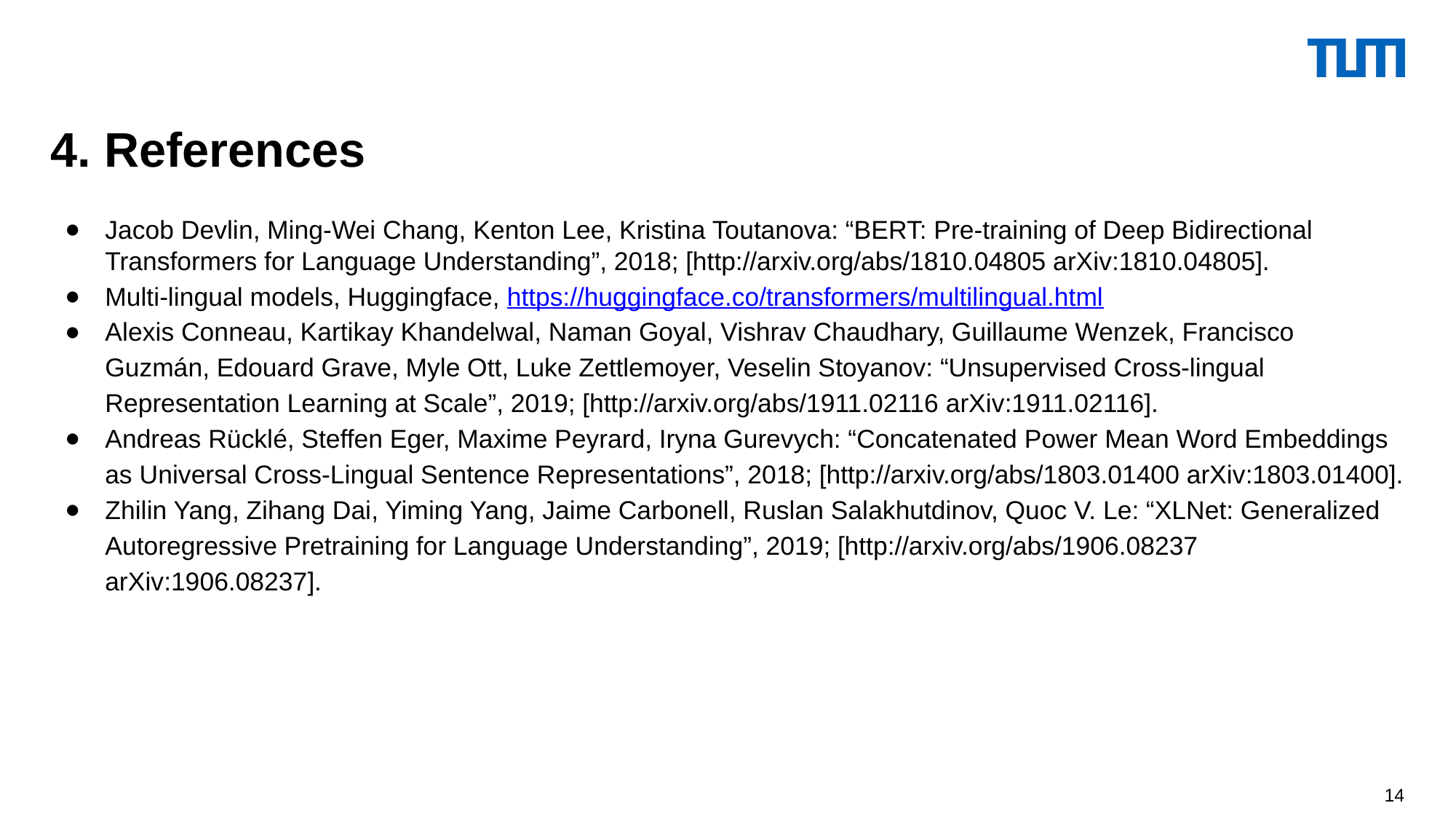

4. References

Jacob Devlin, Ming-Wei Chang, Kenton Lee, Kristina Toutanova: “BERT: Pre-training of Deep Bidirectional Transformers for Language Understanding”, 2018; [http://arxiv.org/abs/1810.04805 arXiv:1810.04805].
Multi-lingual models, Huggingface, https://huggingface.co/transformers/multilingual.html
Alexis Conneau, Kartikay Khandelwal, Naman Goyal, Vishrav Chaudhary, Guillaume Wenzek, Francisco Guzmán, Edouard Grave, Myle Ott, Luke Zettlemoyer, Veselin Stoyanov: “Unsupervised Cross-lingual Representation Learning at Scale”, 2019; [http://arxiv.org/abs/1911.02116 arXiv:1911.02116].
Andreas Rücklé, Steffen Eger, Maxime Peyrard, Iryna Gurevych: “Concatenated Power Mean Word Embeddings as Universal Cross-Lingual Sentence Representations”, 2018; [http://arxiv.org/abs/1803.01400 arXiv:1803.01400].
Zhilin Yang, Zihang Dai, Yiming Yang, Jaime Carbonell, Ruslan Salakhutdinov, Quoc V. Le: “XLNet: Generalized Autoregressive Pretraining for Language Understanding”, 2019; [http://arxiv.org/abs/1906.08237 arXiv:1906.08237].

14